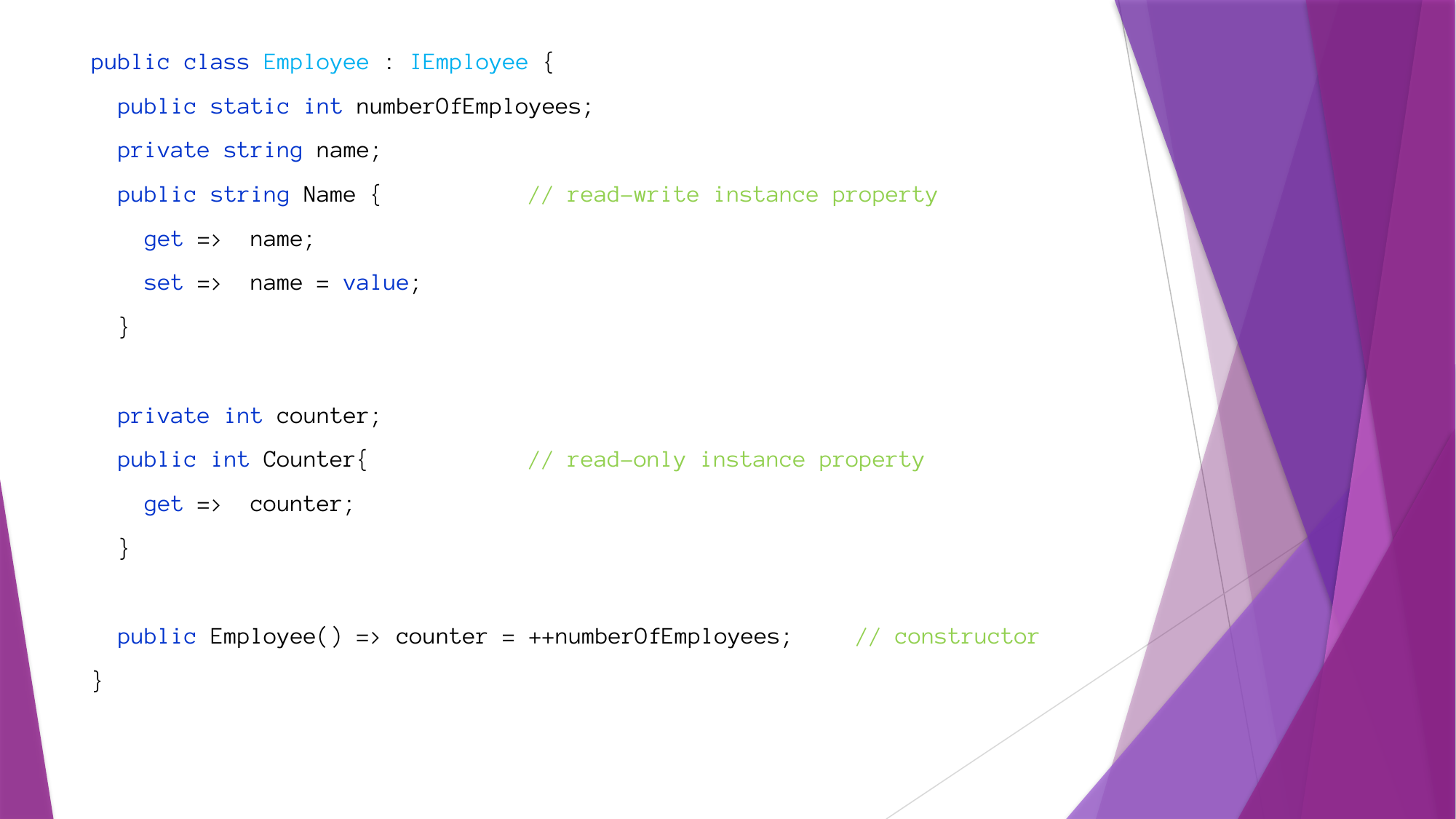

public class Employee : IEmployee {
  public static int numberOfEmployees;
  private string name;
  public string Name { 		// read-write instance property
    get =>  name;
    set =>  name = value;
  }

  private int counter;
  public int Counter{  		// read-only instance property
    get =>  counter;
  }

  public Employee() => counter = ++numberOfEmployees;	// constructor
}